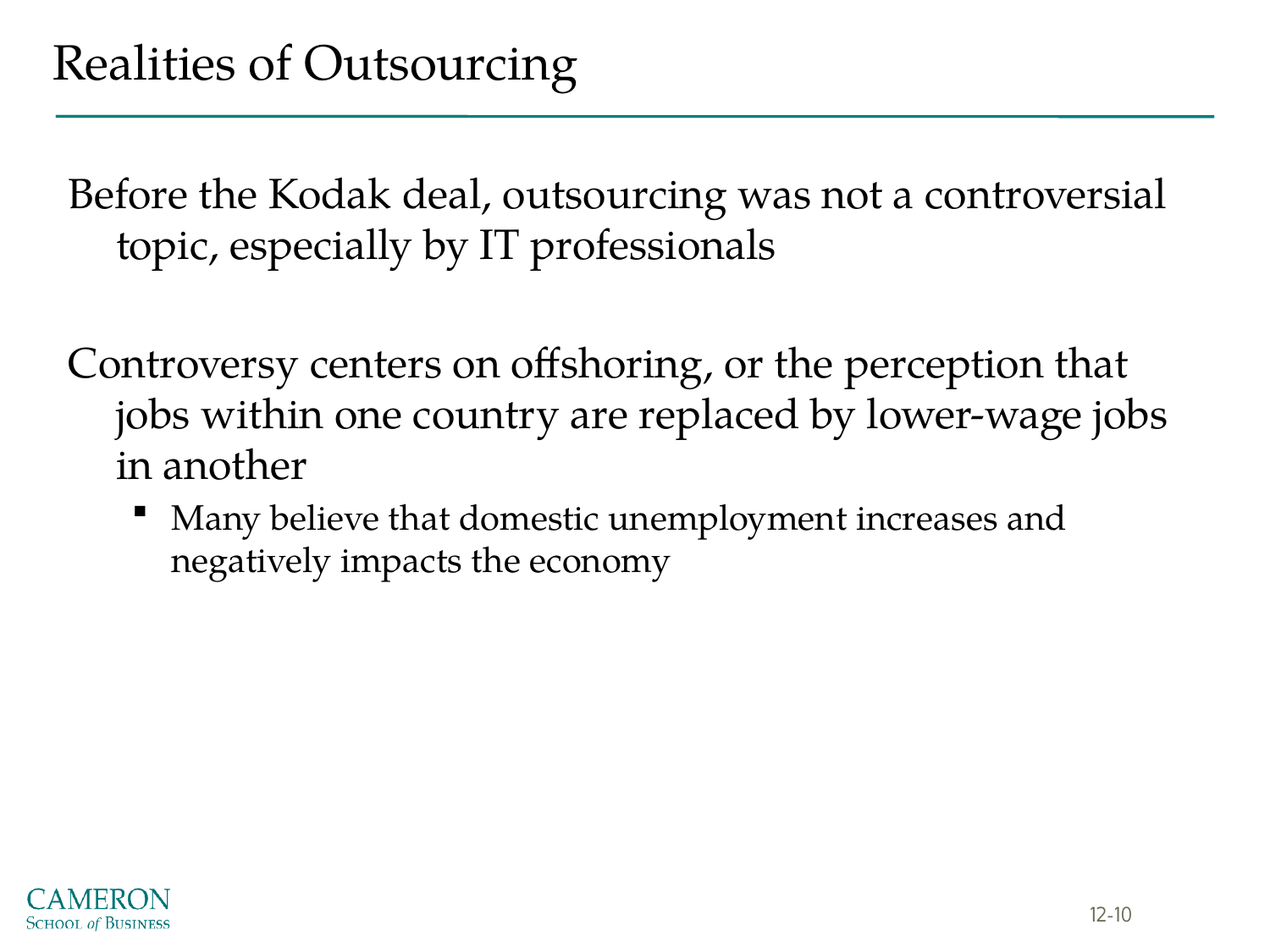

# Realities of Outsourcing
Before the Kodak deal, outsourcing was not a controversial topic, especially by IT professionals

Controversy centers on offshoring, or the perception that jobs within one country are replaced by lower-wage jobs in another
Many believe that domestic unemployment increases and negatively impacts the economy

12-10